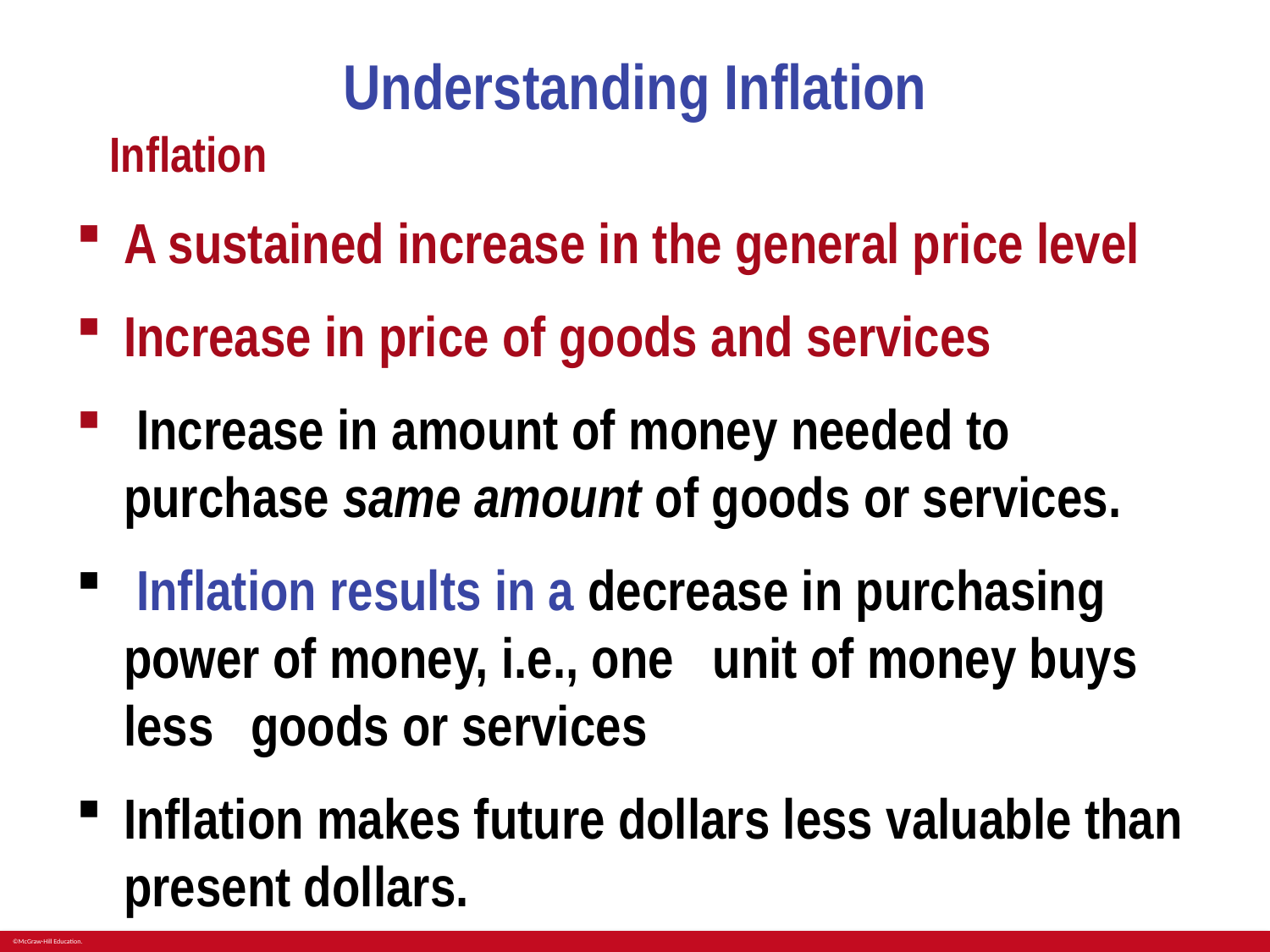

# Understanding Inflation
   Inflation
A sustained increase in the general price level
Increase in price of goods and services
 Increase in amount of money needed to purchase same amount of goods or services.
 Inflation results in a decrease in purchasing power of money, i.e., one   unit of money buys less 	goods or services
Inflation makes future dollars less valuable than present dollars.